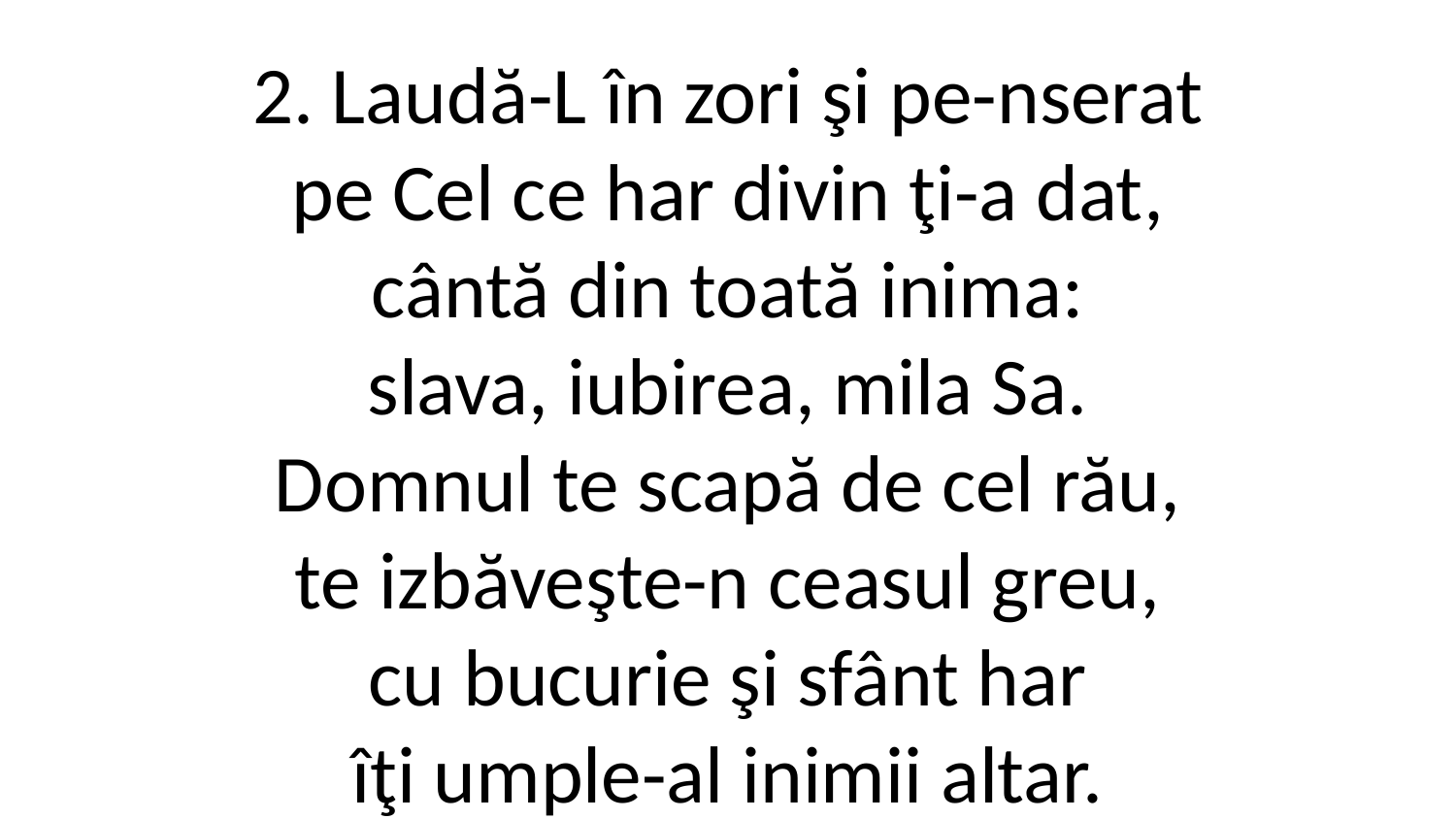

2. Laudă-L în zori şi pe-nserat
pe Cel ce har divin ţi-a dat,
cântă din toată inima:
slava, iubirea, mila Sa.
Domnul te scapă de cel rău,
te izbăveşte-n ceasul greu,
cu bucurie şi sfânt har
îţi umple-al inimii altar.